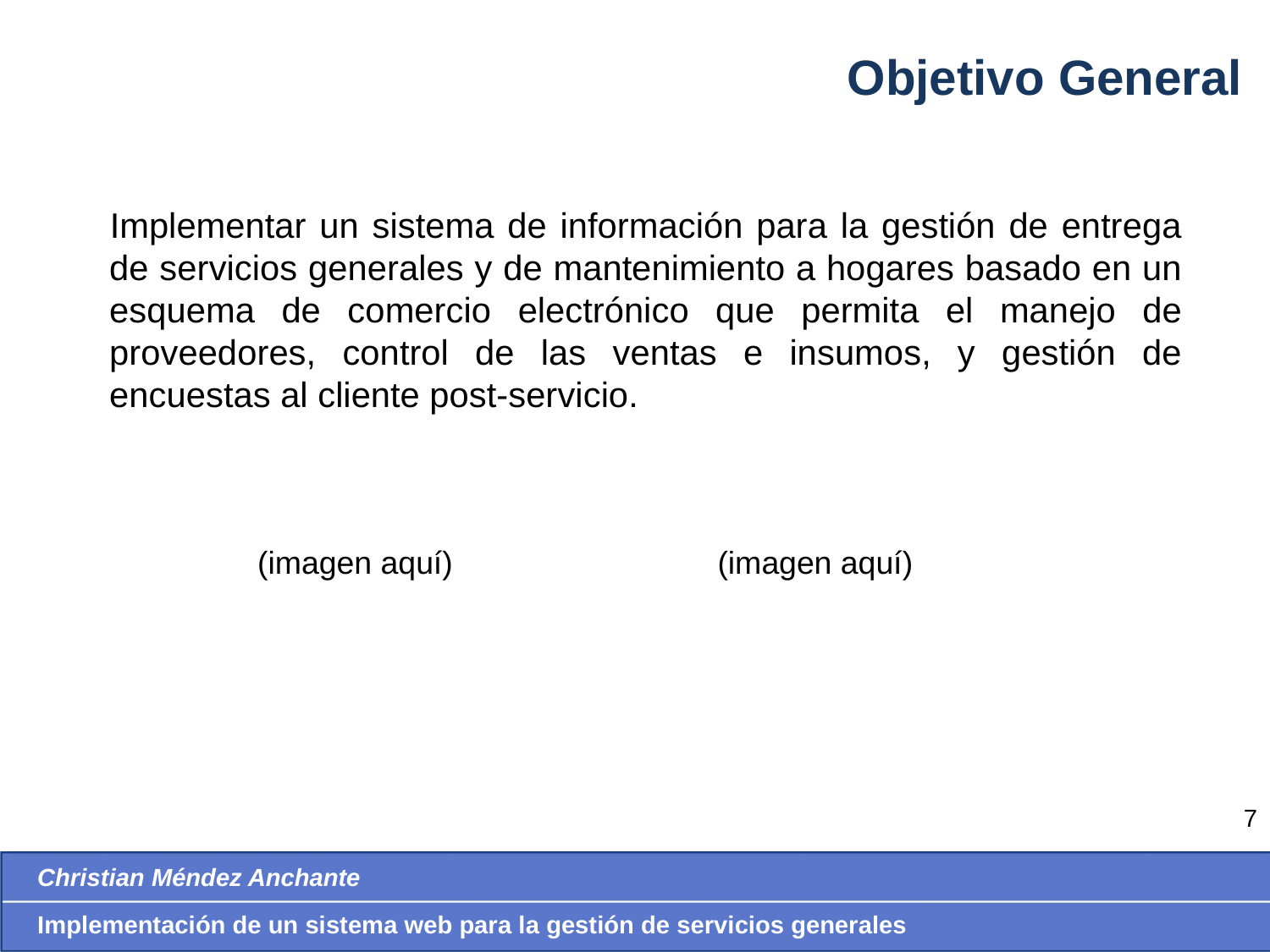

Objetivo General
Implementar un sistema de información para la gestión de entrega de servicios generales y de mantenimiento a hogares basado en un esquema de comercio electrónico que permita el manejo de proveedores, control de las ventas e insumos, y gestión de encuestas al cliente post-servicio.
(imagen aquí)
(imagen aquí)
7
Christian Méndez Anchante
Implementación de un sistema web para la gestión de servicios generales